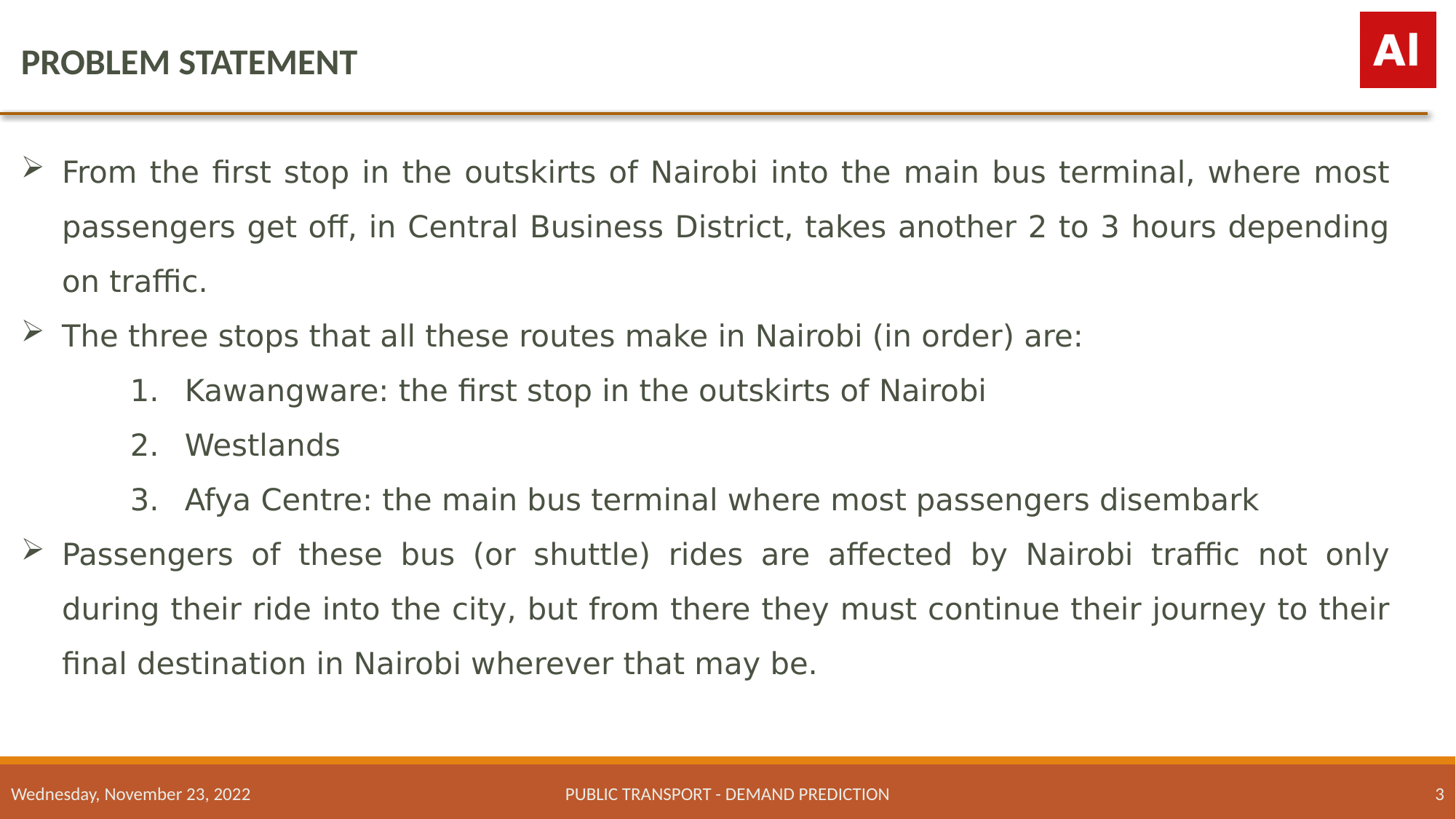

PROBLEM STATEMENT
From the first stop in the outskirts of Nairobi into the main bus terminal, where most passengers get off, in Central Business District, takes another 2 to 3 hours depending on traffic.
The three stops that all these routes make in Nairobi (in order) are:
Kawangware: the first stop in the outskirts of Nairobi
Westlands
Afya Centre: the main bus terminal where most passengers disembark
Passengers of these bus (or shuttle) rides are affected by Nairobi traffic not only during their ride into the city, but from there they must continue their journey to their final destination in Nairobi wherever that may be.
Wednesday, November 23, 2022
PUBLIC TRANSPORT - DEMAND PREDICTION
3